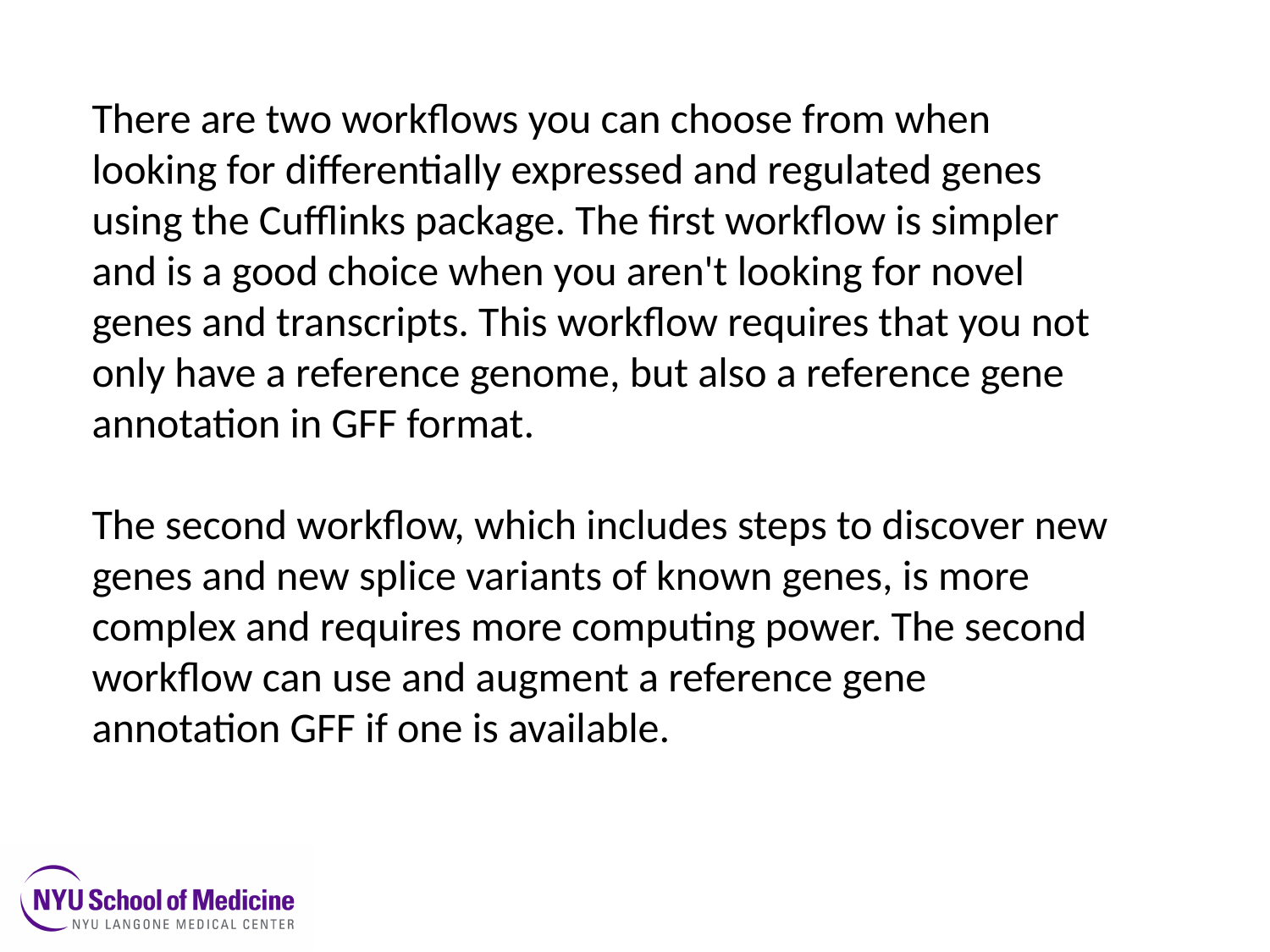

There are two workflows you can choose from when looking for differentially expressed and regulated genes using the Cufflinks package. The first workflow is simpler and is a good choice when you aren't looking for novel genes and transcripts. This workflow requires that you not only have a reference genome, but also a reference gene annotation in GFF format.

The second workflow, which includes steps to discover new genes and new splice variants of known genes, is more complex and requires more computing power. The second workflow can use and augment a reference gene annotation GFF if one is available.